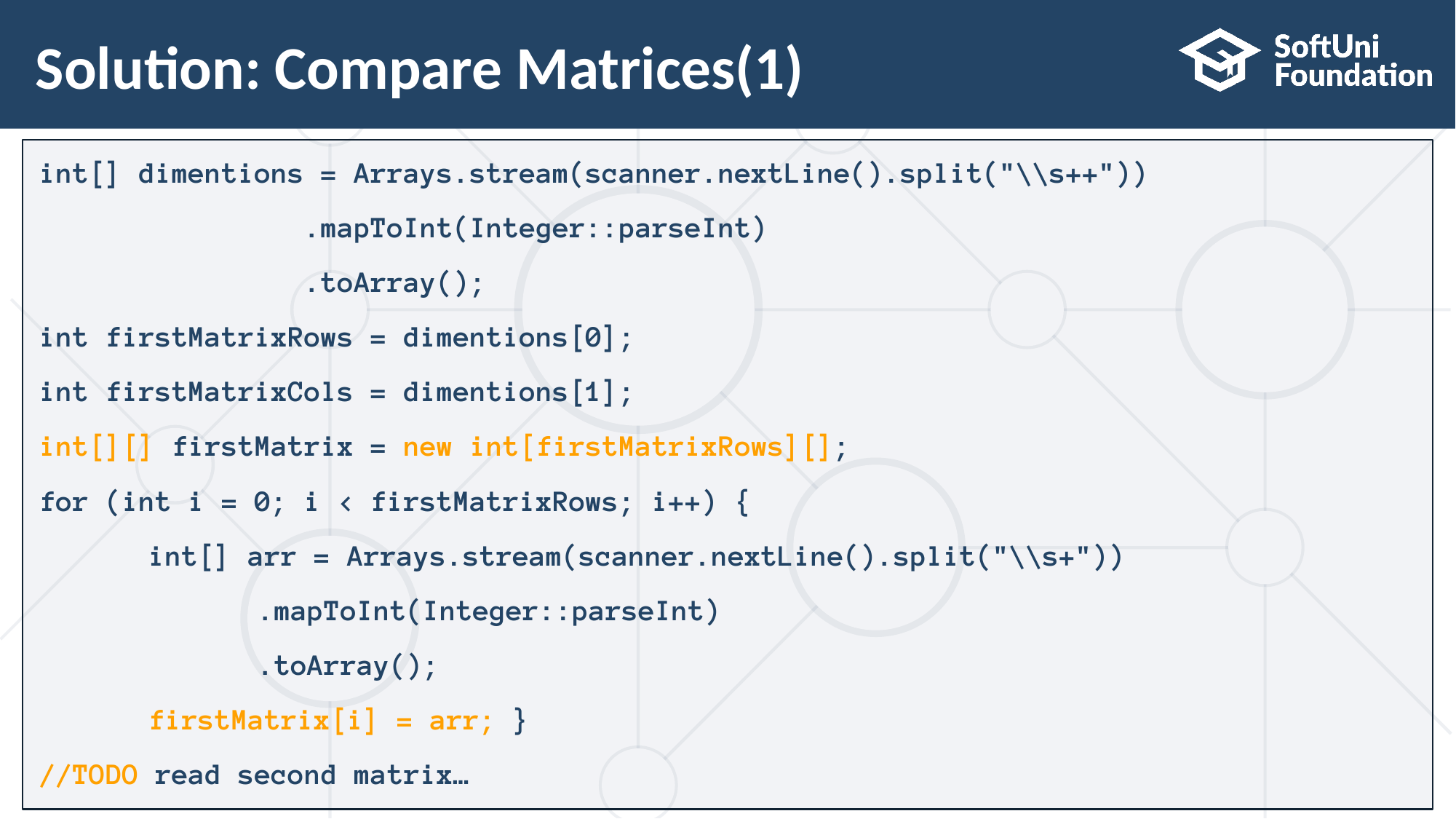

# Solution: Compare Matrices(1)
int[] dimentions = Arrays.stream(scanner.nextLine().split("\\s++"))
                .mapToInt(Integer::parseInt)
                .toArray();
int firstMatrixRows = dimentions[0];
int firstMatrixCols = dimentions[1];
int[][] firstMatrix = new int[firstMatrixRows][];
for (int i = 0; i < firstMatrixRows; i++) {
	int[] arr = Arrays.stream(scanner.nextLine().split("\\s+"))
		.mapToInt(Integer::parseInt)
		.toArray();
	firstMatrix[i] = arr; }
//TODO read second matrix…